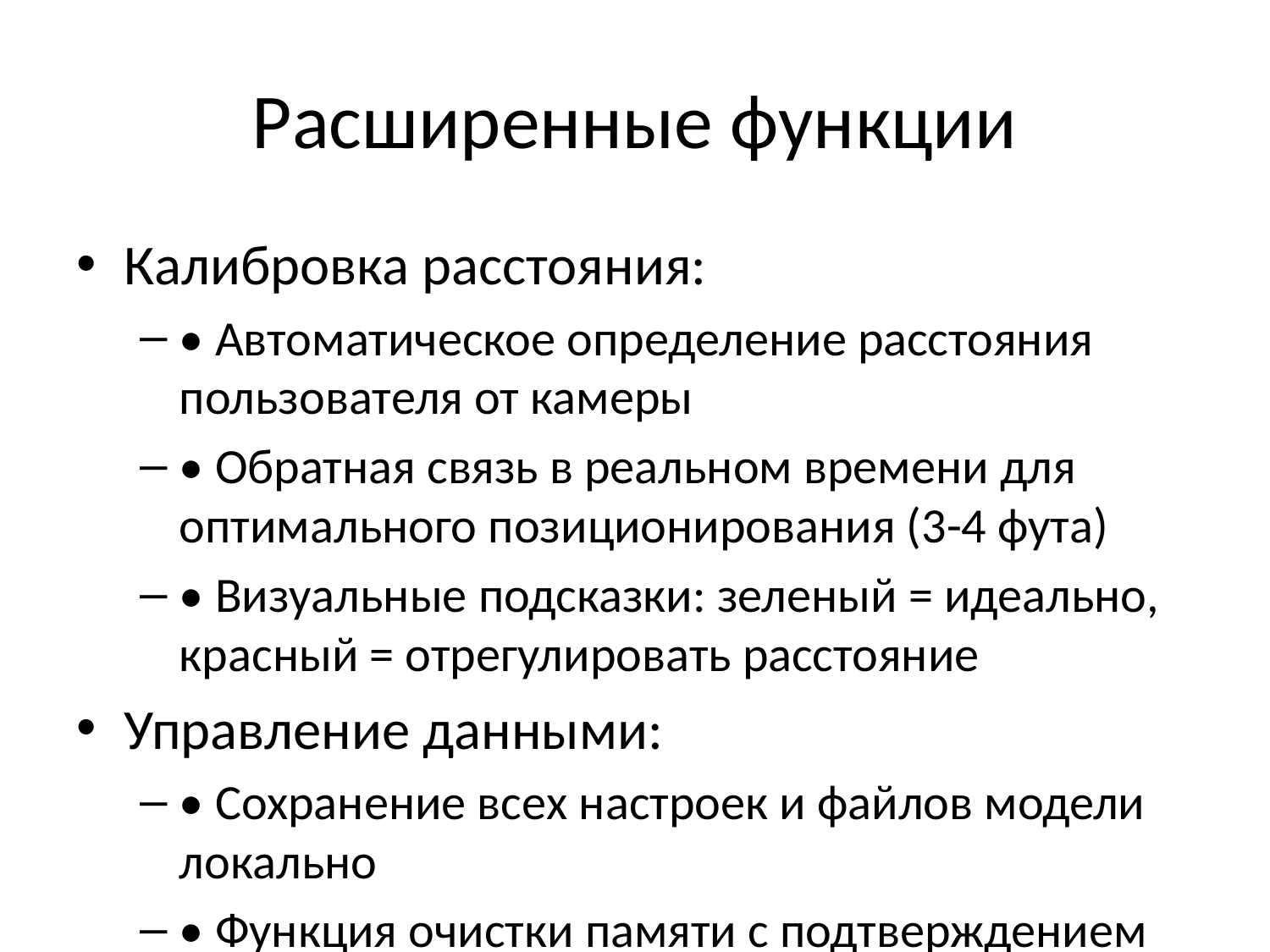

# Расширенные функции
Калибровка расстояния:
• Автоматическое определение расстояния пользователя от камеры
• Обратная связь в реальном времени для оптимального позиционирования (3-4 фута)
• Визуальные подсказки: зеленый = идеально, красный = отрегулировать расстояние
Управление данными:
• Сохранение всех настроек и файлов модели локально
• Функция очистки памяти с подтверждением
• Автосохранение для выбора поз и пользовательских имен
• Постоянные настройки между сеансами браузера